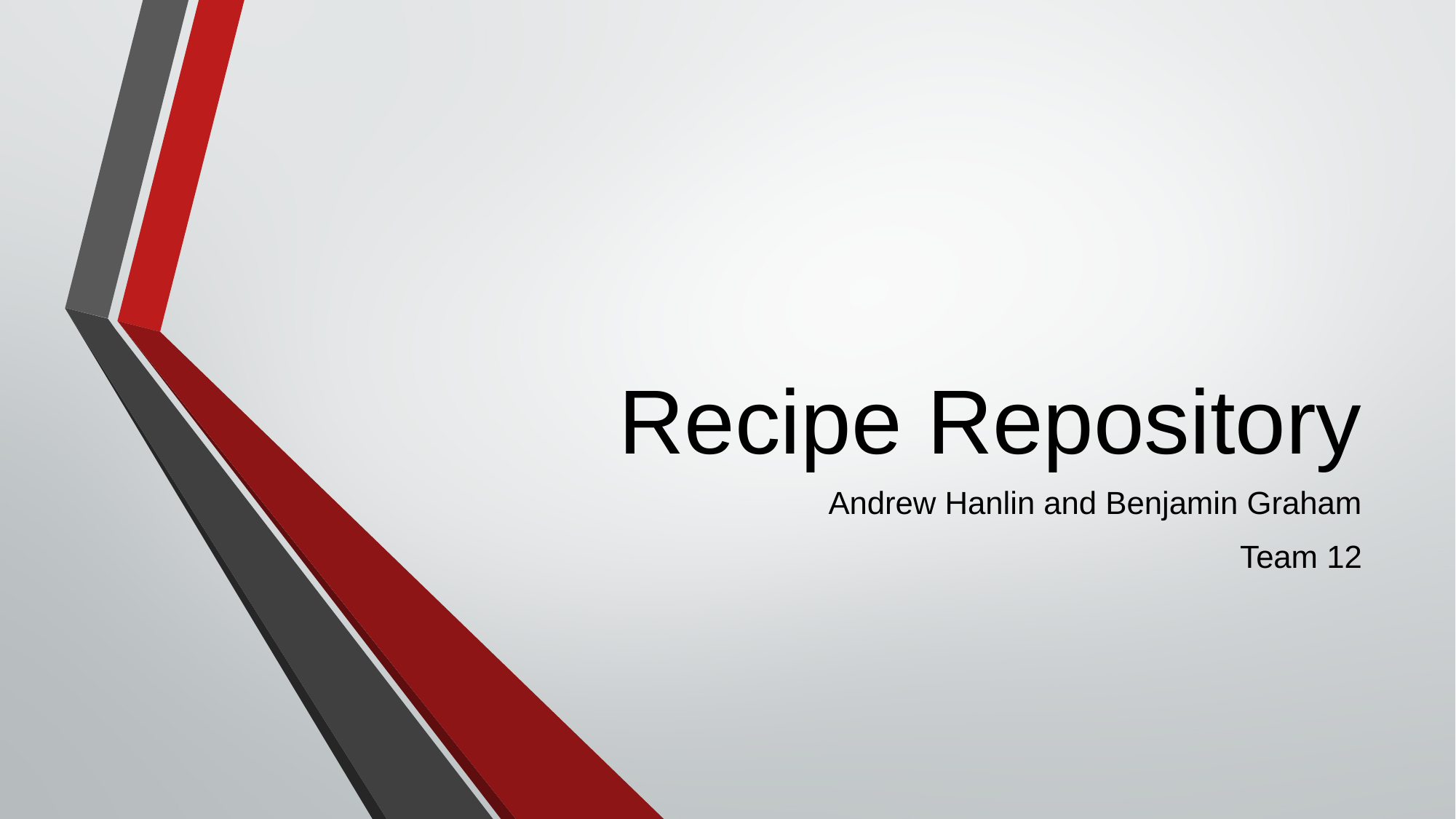

# Recipe Repository
Andrew Hanlin and Benjamin Graham
Team 12